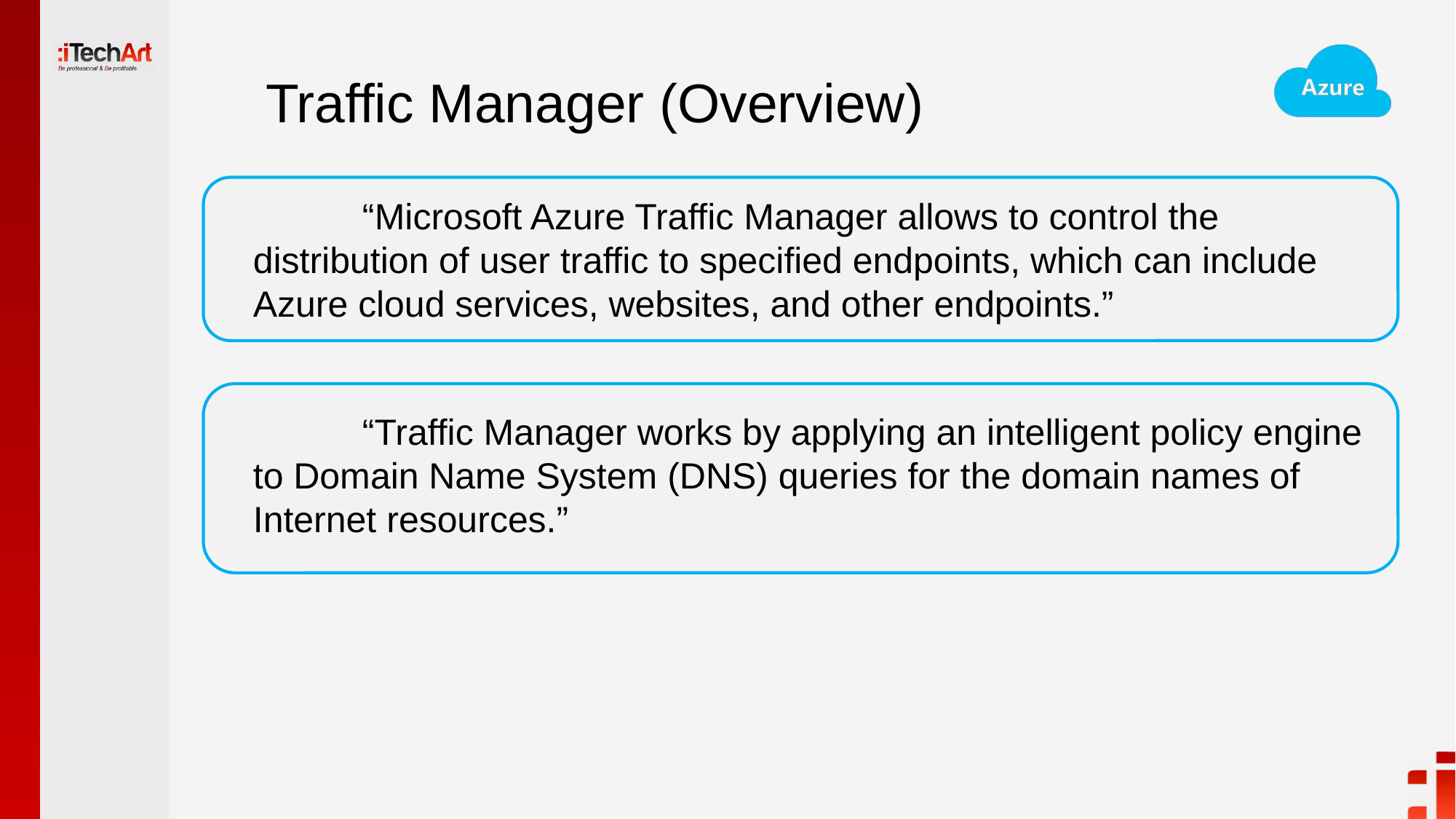

# Traffic Manager (Overview)

	“Microsoft Azure Traffic Manager allows to control the distribution of user traffic to specified endpoints, which can include Azure cloud services, websites, and other endpoints.”

	“Traffic Manager works by applying an intelligent policy engine to Domain Name System (DNS) queries for the domain names of Internet resources.”